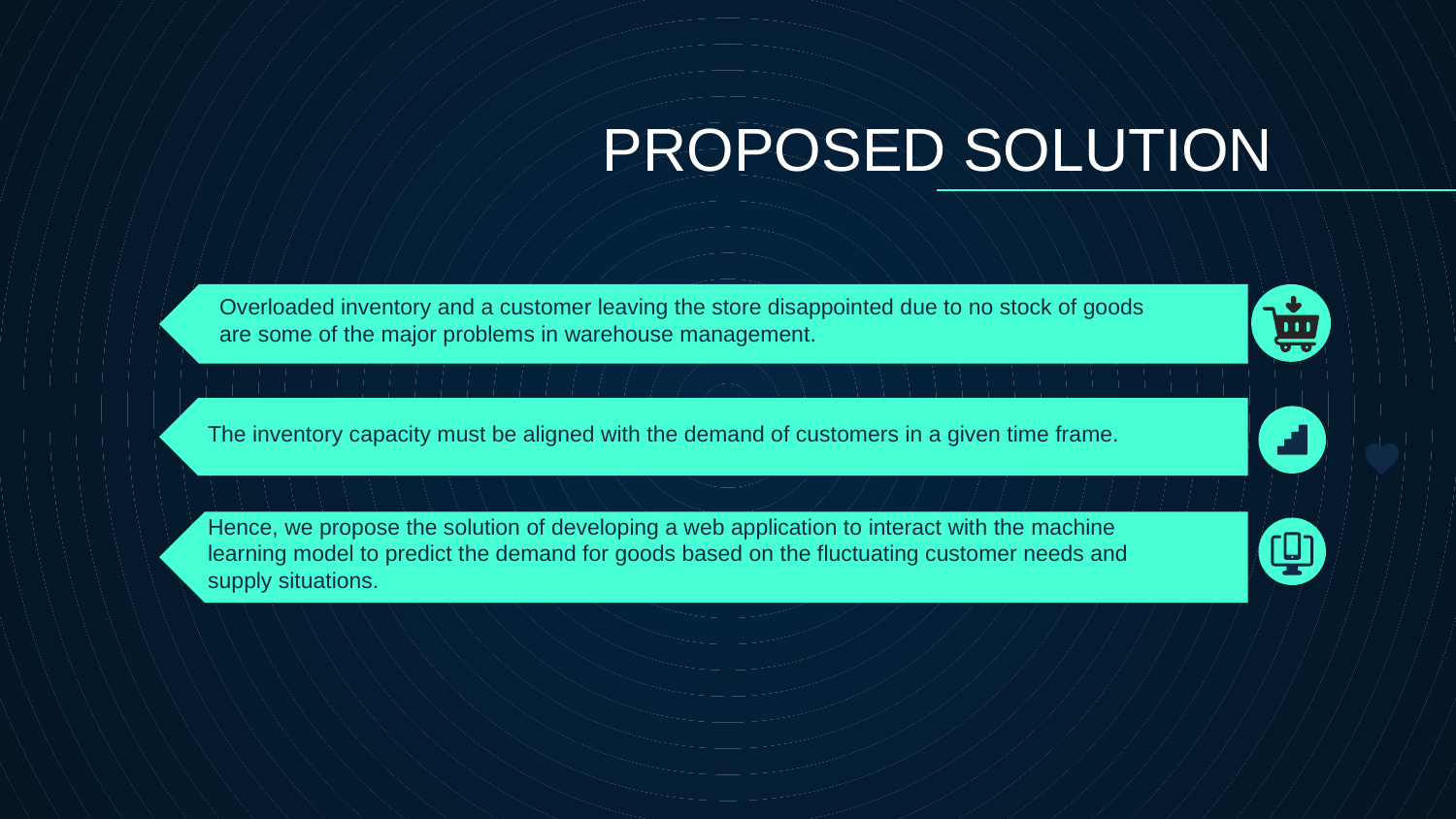

PROPOSED SOLUTION

# Overloaded inventory and a customer leaving the store disappointed due to no stock of goods are some of the major problems in warehouse management.

The inventory capacity must be aligned with the demand of customers in a given time frame.

Hence, we propose the solution of developing a web application to interact with the machine learning model to predict the demand for goods based on the fluctuating customer needs and supply situations.